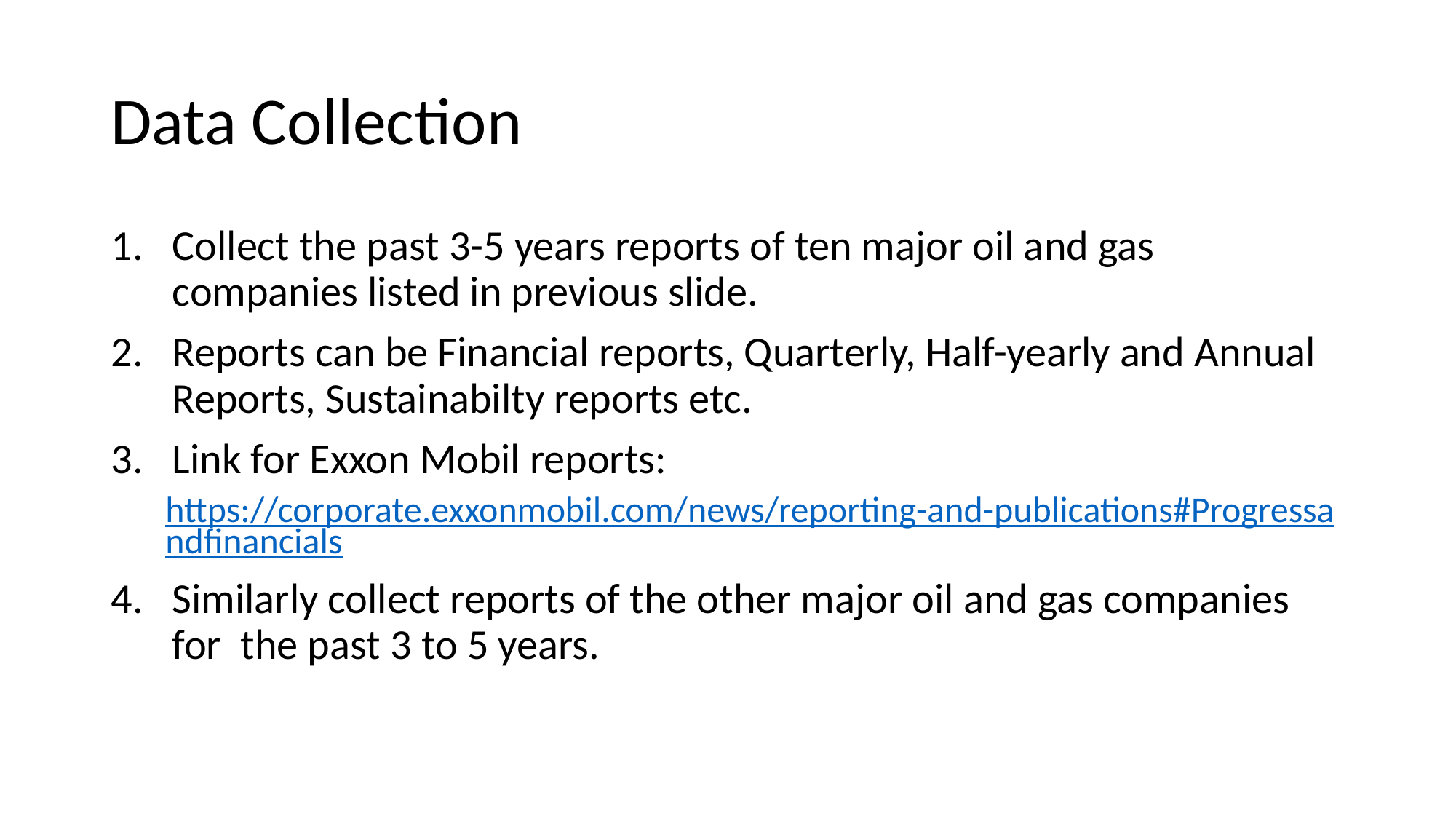

# Data Collection
Collect the past 3-5 years reports of ten major oil and gas companies listed in previous slide.
Reports can be Financial reports, Quarterly, Half-yearly and Annual Reports, Sustainabilty reports etc.
Link for Exxon Mobil reports:
https://corporate.exxonmobil.com/news/reporting-and-publications#Progressandfinancials
Similarly collect reports of the other major oil and gas companies for  the past 3 to 5 years.